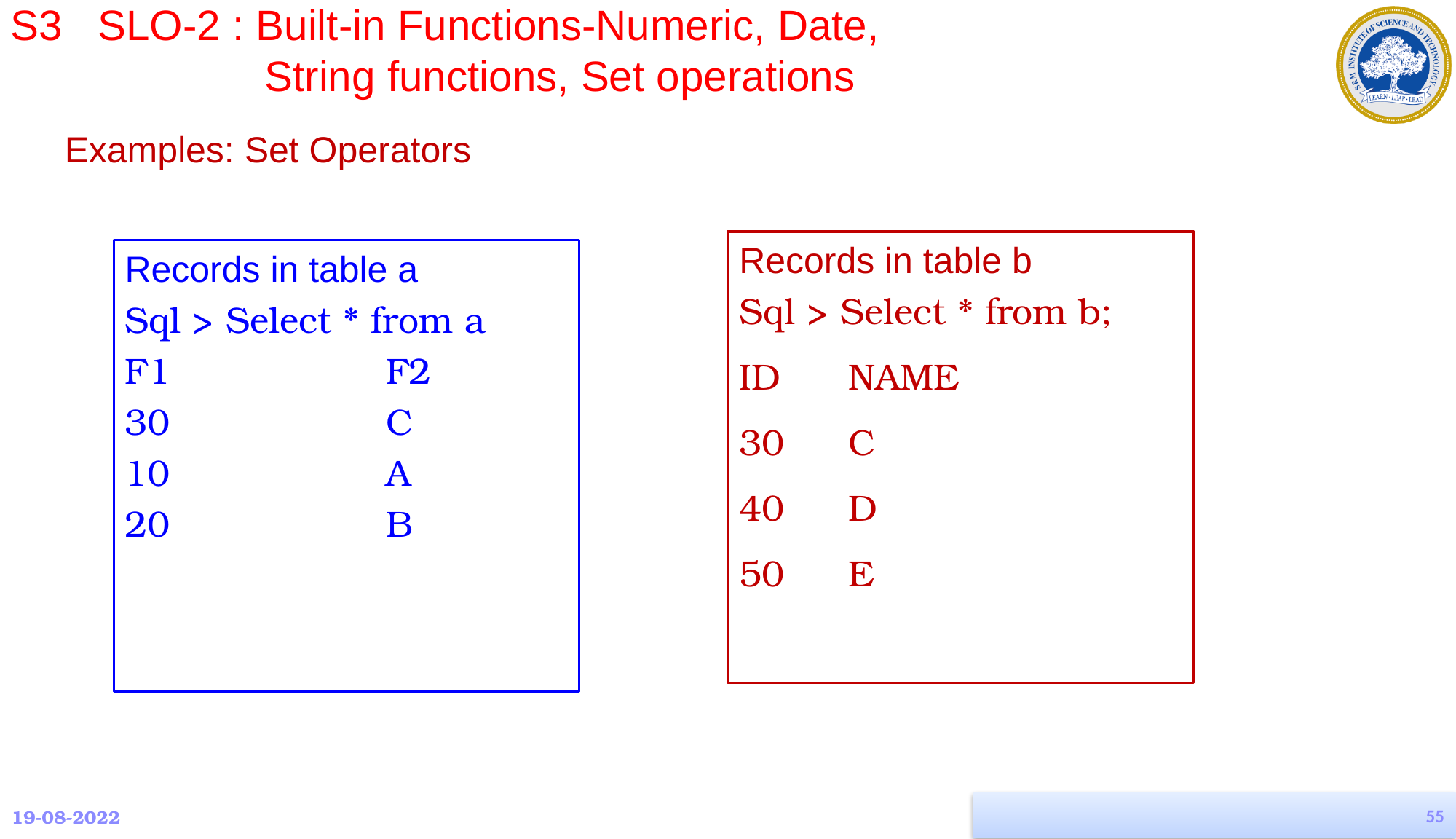

S3   SLO-2 : Built-in Functions-Numeric, Date,
		   String functions, Set operations
Examples: Set Operators
Records in table b
Sql > Select * from b;
ID 	NAME
30	C
40	D
50	E

Records in table a
Sql > Select * from a
F1	  	F2
30		C
10		A
20		B

55
19-08-2022